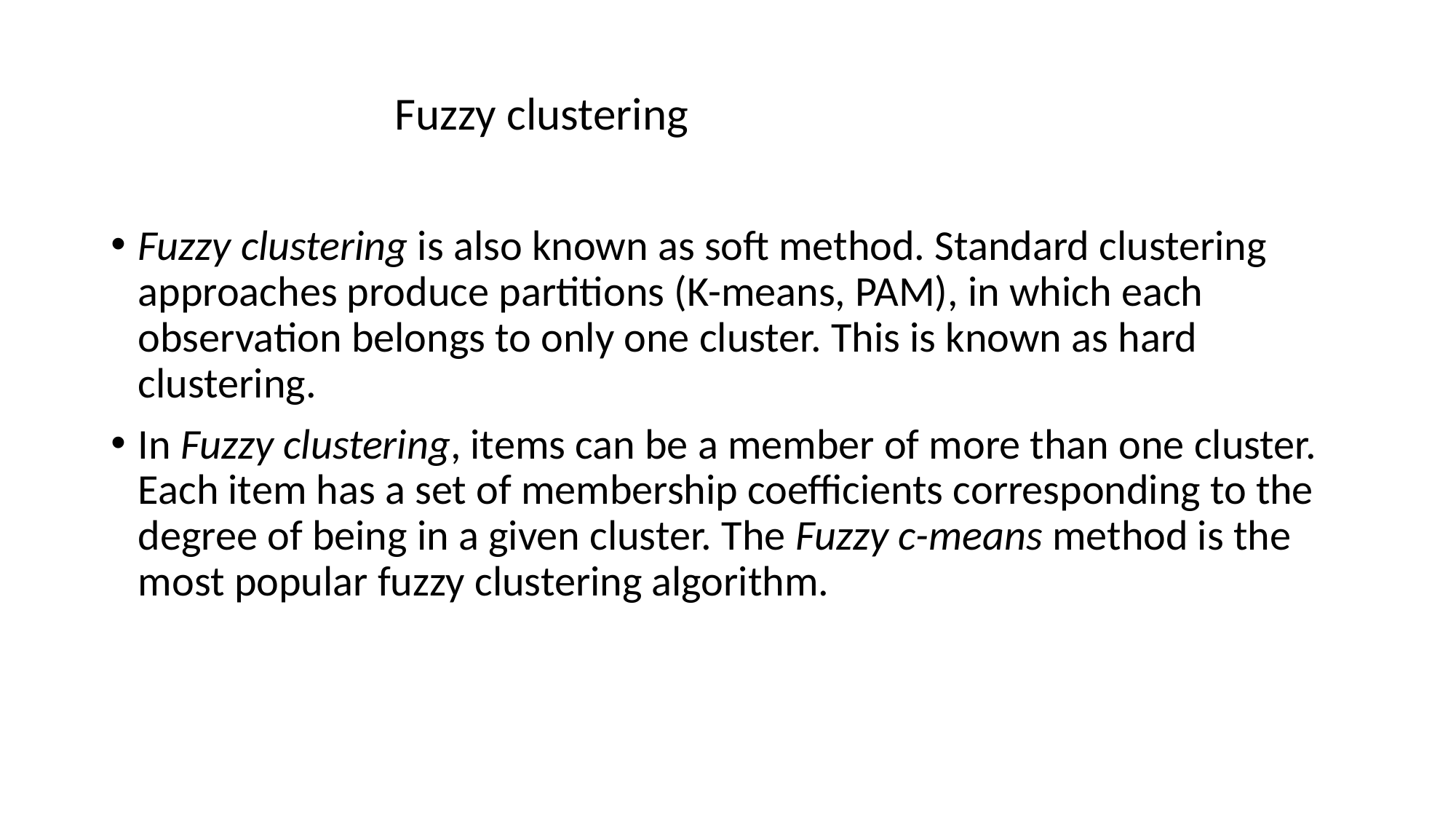

# Fuzzy clustering
Fuzzy clustering is also known as soft method. Standard clustering approaches produce partitions (K-means, PAM), in which each observation belongs to only one cluster. This is known as hard clustering.
In Fuzzy clustering, items can be a member of more than one cluster. Each item has a set of membership coefficients corresponding to the degree of being in a given cluster. The Fuzzy c-means method is the most popular fuzzy clustering algorithm.